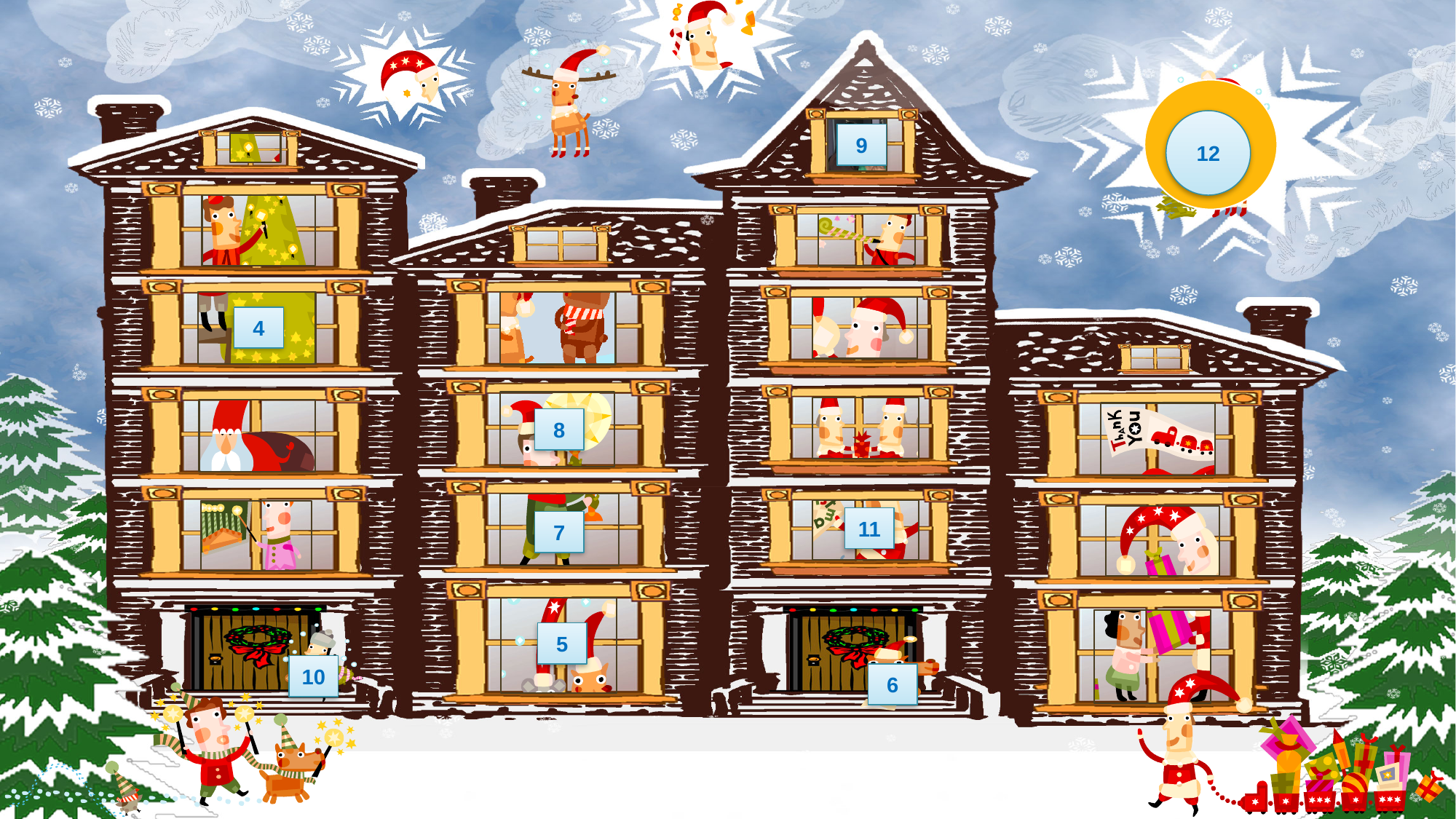

12

9

4

8

11
7

5

10

6

#